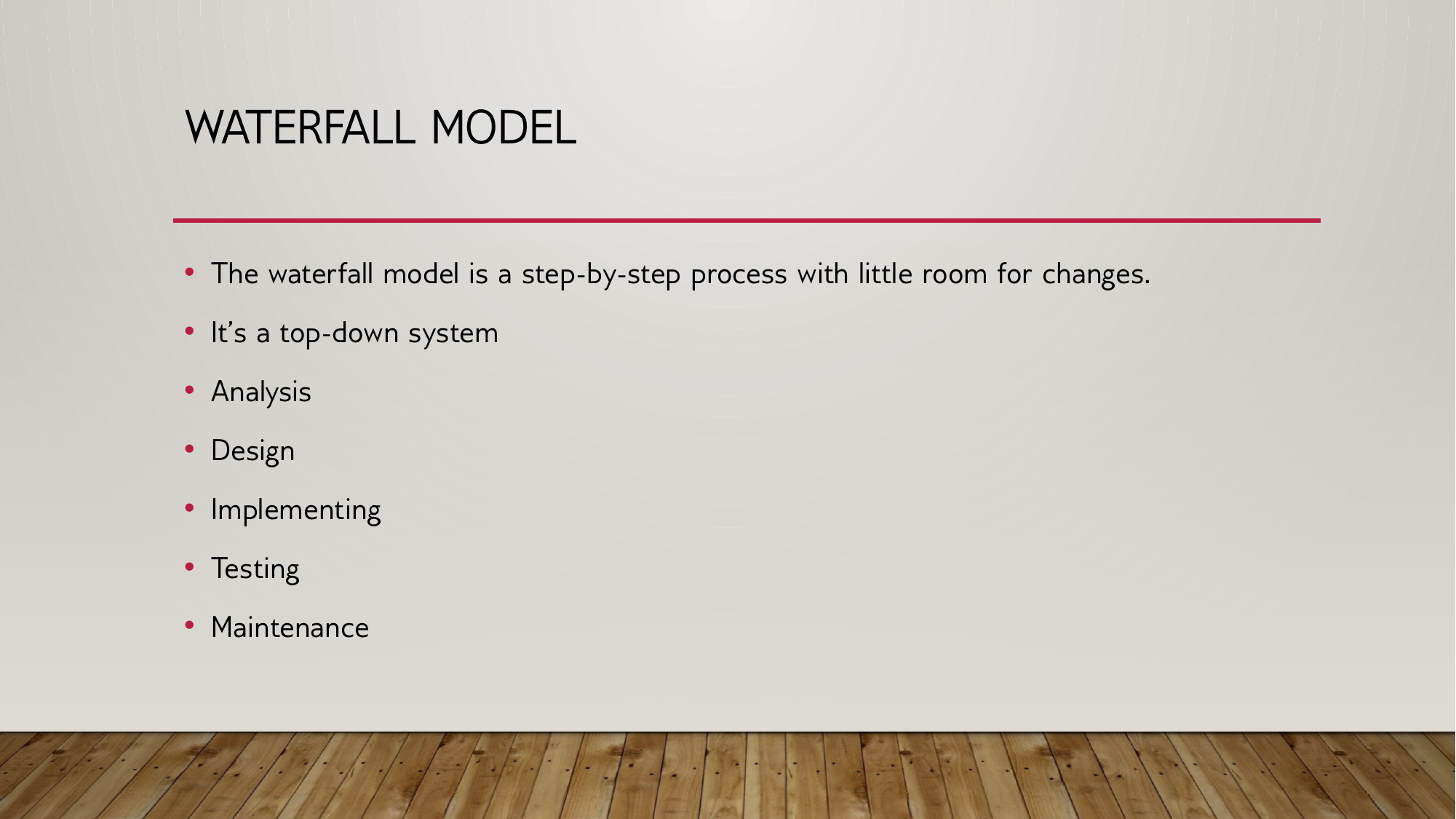

# Waterfall Model
The waterfall model is a step-by-step process with little room for changes.
It’s a top-down system
Analysis
Design
Implementing
Testing
Maintenance